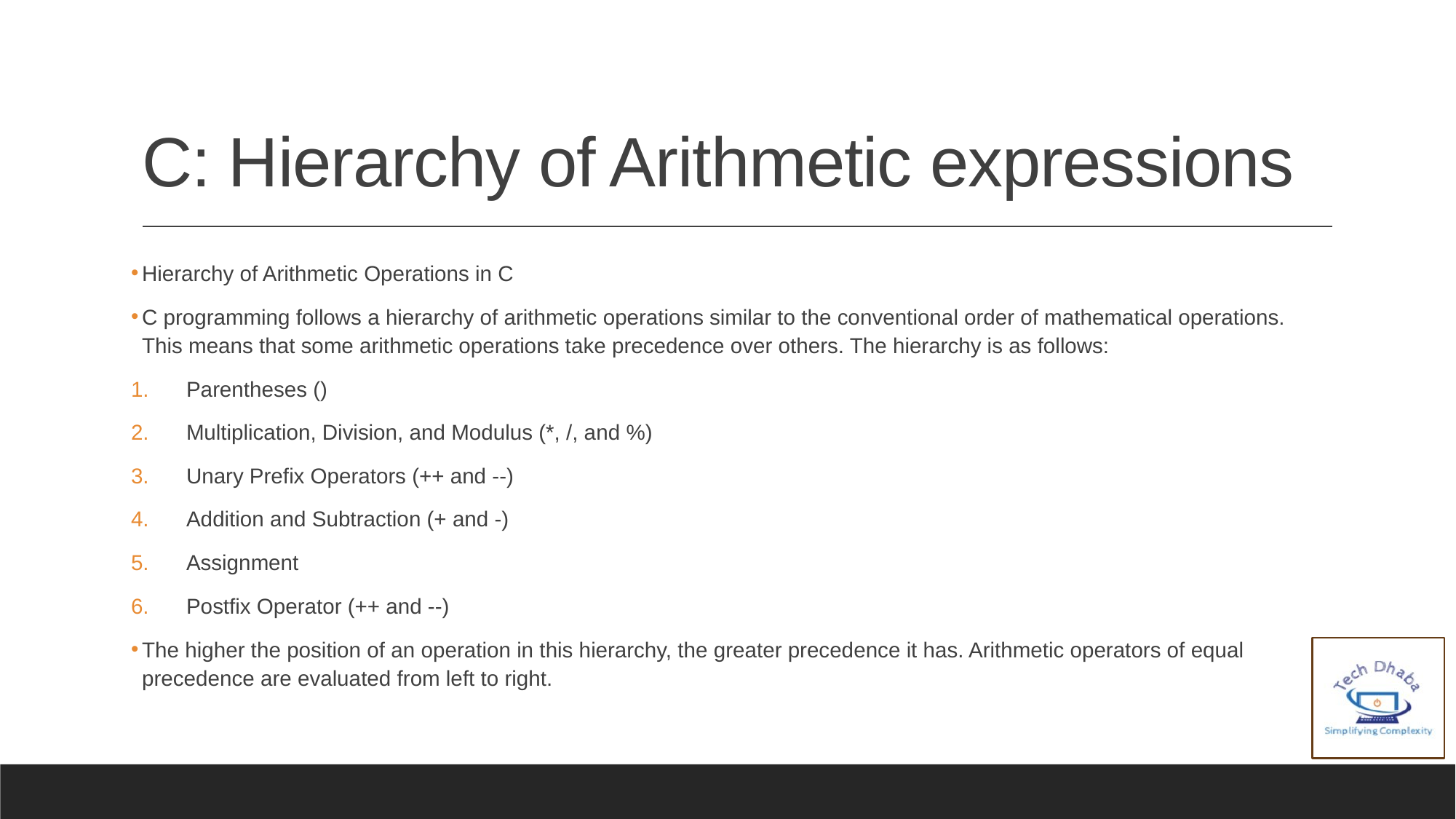

# C: Hierarchy of Arithmetic expressions
Hierarchy of Arithmetic Operations in C
C programming follows a hierarchy of arithmetic operations similar to the conventional order of mathematical operations. This means that some arithmetic operations take precedence over others. The hierarchy is as follows:
Parentheses ()
Multiplication, Division, and Modulus (*, /, and %)
Unary Prefix Operators (++ and --)
Addition and Subtraction (+ and -)
Assignment
Postfix Operator (++ and --)
The higher the position of an operation in this hierarchy, the greater precedence it has. Arithmetic operators of equal precedence are evaluated from left to right.